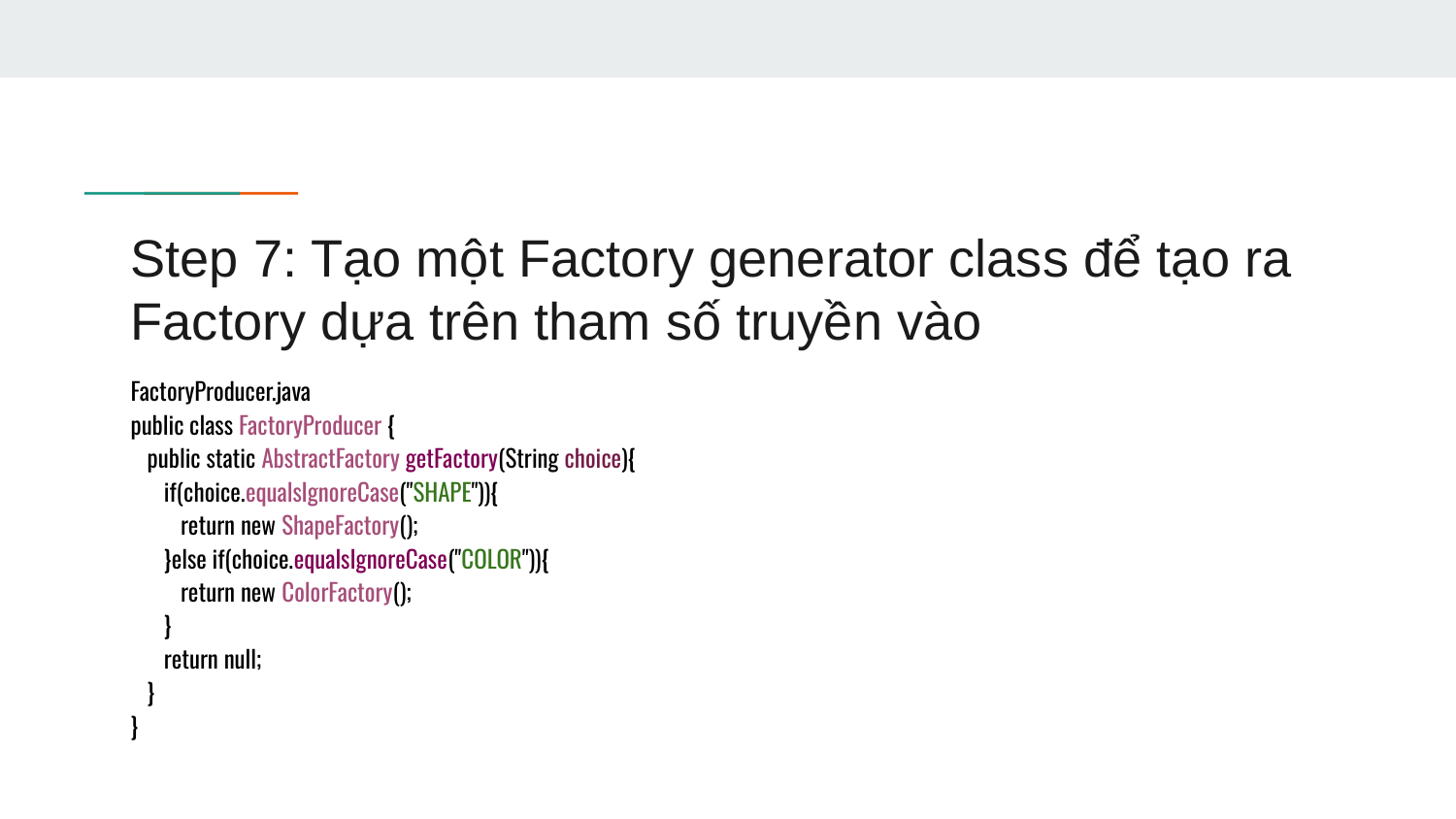

# Step 7: Tạo một Factory generator class để tạo ra Factory dựa trên tham số truyền vào
FactoryProducer.java
public class FactoryProducer {
   public static AbstractFactory getFactory(String choice){
      if(choice.equalsIgnoreCase("SHAPE")){
         return new ShapeFactory();
      }else if(choice.equalsIgnoreCase("COLOR")){
         return new ColorFactory();
      }
      return null;
   }
}